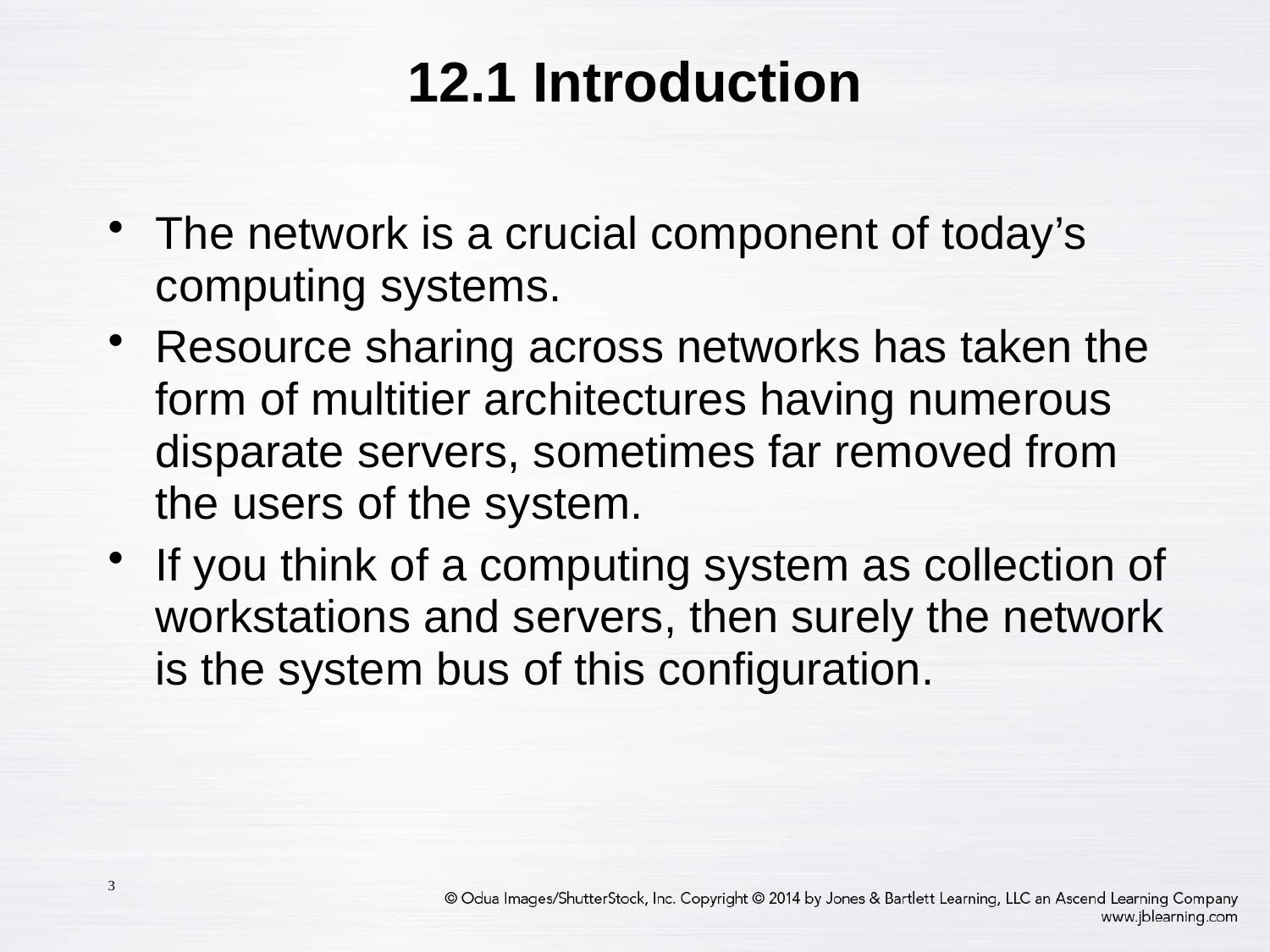

# 12.1 Introduction
The network is a crucial component of today’s computing systems.
Resource sharing across networks has taken the form of multitier architectures having numerous disparate servers, sometimes far removed from the users of the system.
If you think of a computing system as collection of workstations and servers, then surely the network is the system bus of this configuration.
3